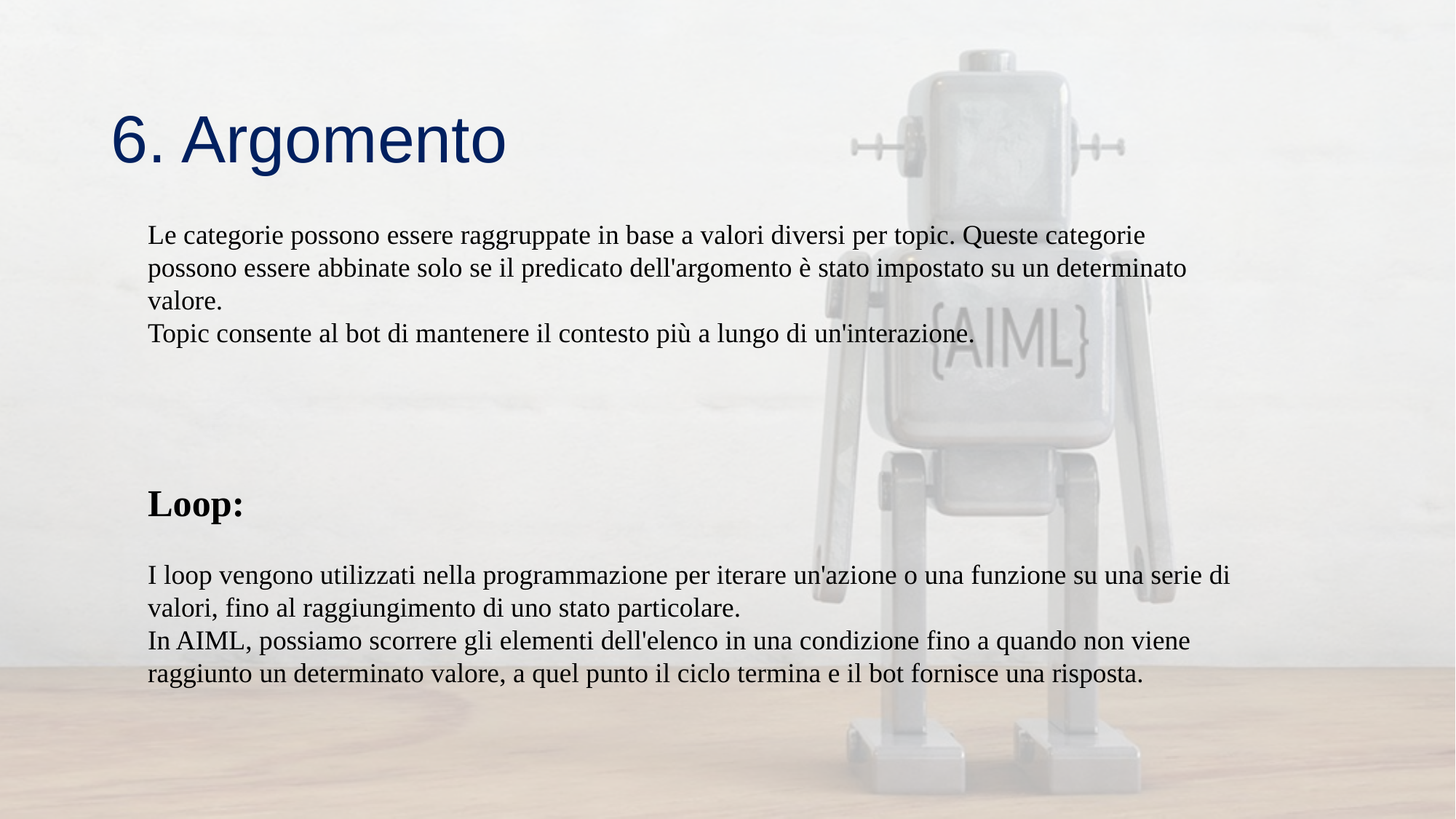

6. Argomento
Le categorie possono essere raggruppate in base a valori diversi per topic. Queste categorie possono essere abbinate solo se il predicato dell'argomento è stato impostato su un determinato valore.
Topic consente al bot di mantenere il contesto più a lungo di un'interazione.

Loop:

I loop vengono utilizzati nella programmazione per iterare un'azione o una funzione su una serie di valori, fino al raggiungimento di uno stato particolare.
In AIML, possiamo scorrere gli elementi dell'elenco in una condizione fino a quando non viene raggiunto un determinato valore, a quel punto il ciclo termina e il bot fornisce una risposta.